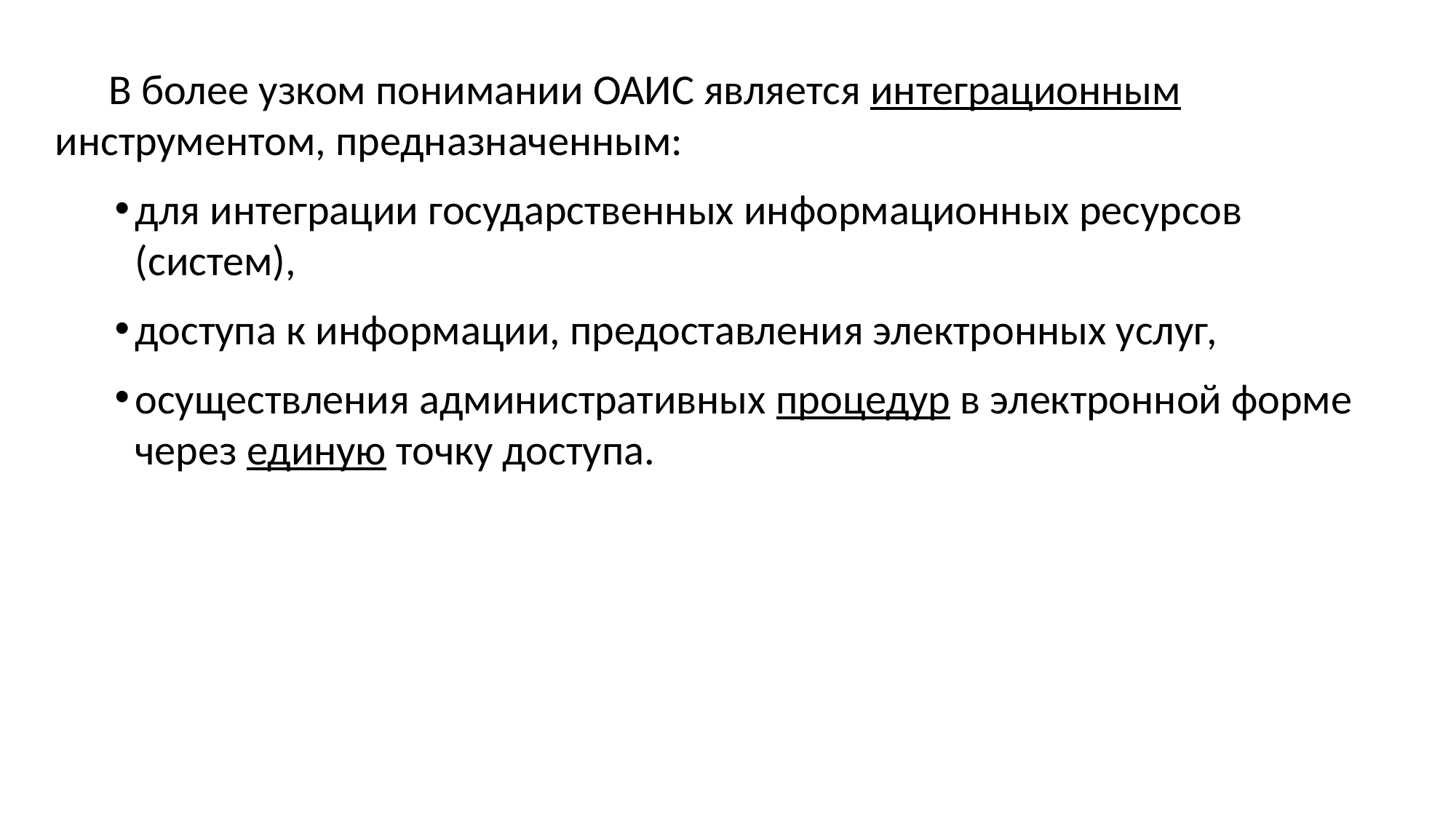

В более узком понимании ОАИС является интеграционным инструментом, предназначенным:
для интеграции государственных информационных ресурсов (систем),
доступа к информации, предоставления электронных услуг,
осуществления административных процедур в электронной форме через единую точку доступа.